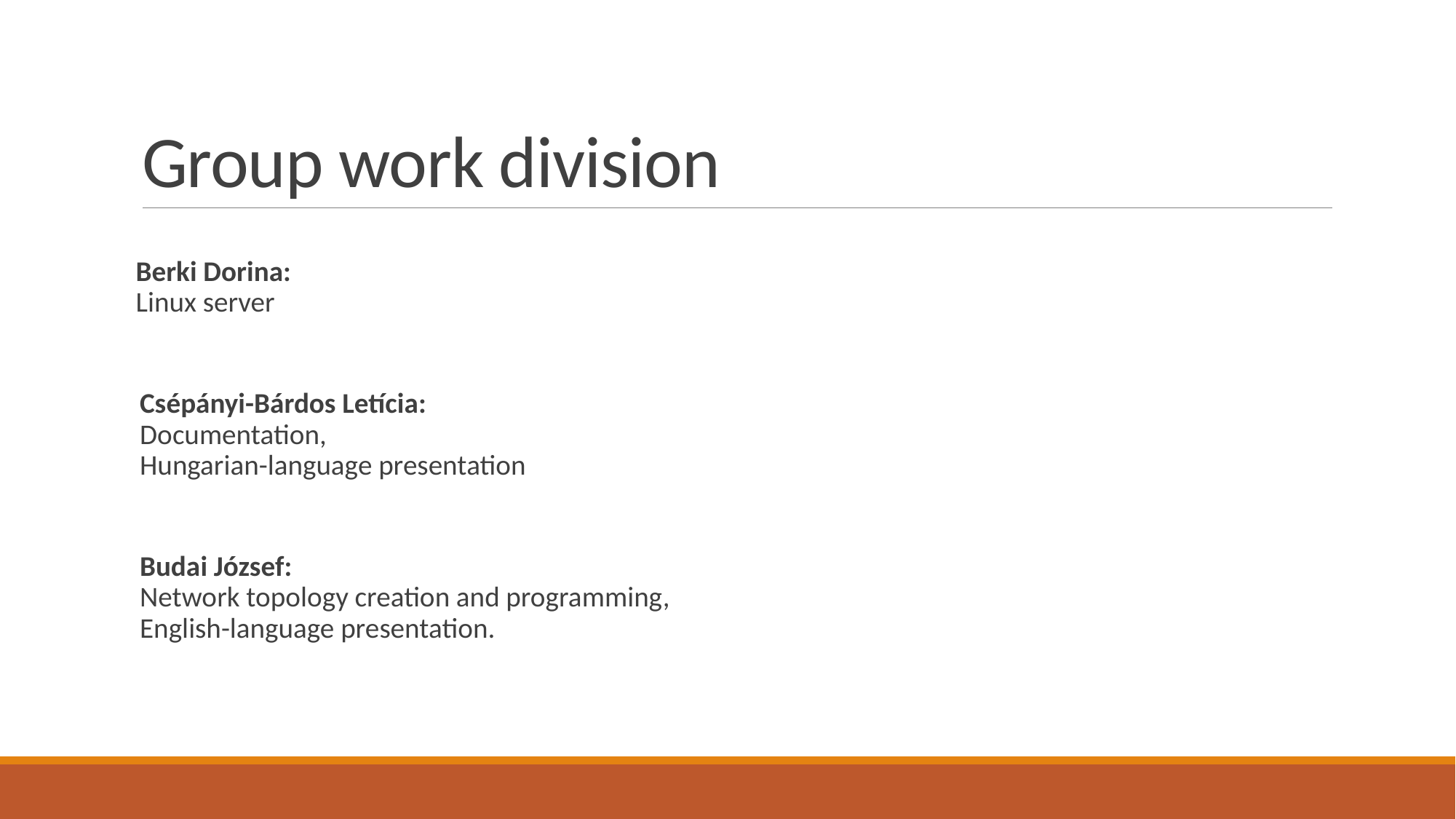

# Group work division
 Berki Dorina:
 Linux server

Csépányi-Bárdos Letícia:
Documentation,
Hungarian-language presentation

Budai József:
Network topology creation and programming,
English-language presentation.